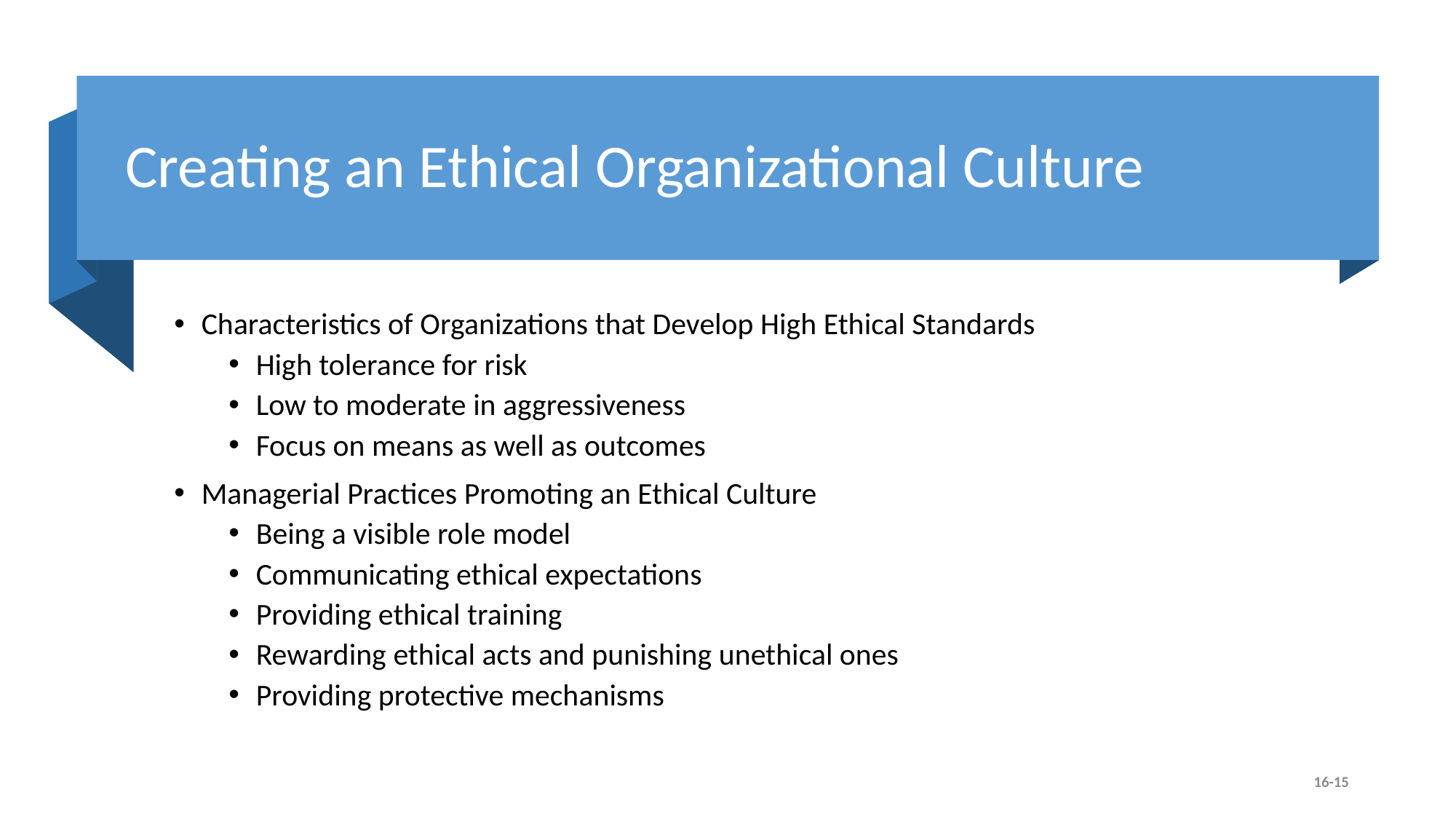

# Creating an Ethical Organizational Culture

Characteristics of Organizations that Develop High Ethical Standards
High tolerance for risk
Low to moderate in aggressiveness
Focus on means as well as outcomes
Managerial Practices Promoting an Ethical Culture
Being a visible role model
Communicating ethical expectations
Providing ethical training
Rewarding ethical acts and punishing unethical ones
Providing protective mechanisms

16-15